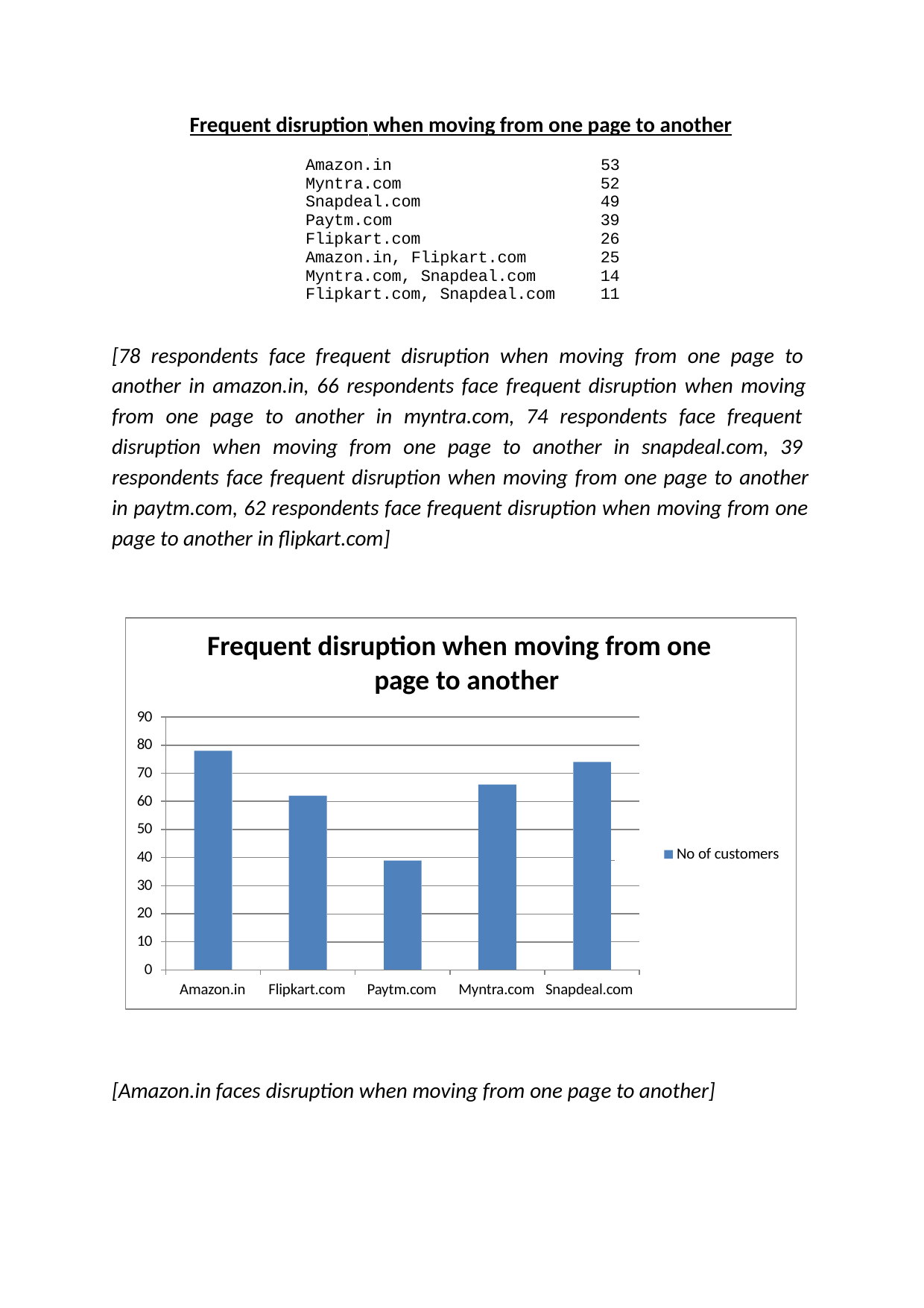

Frequent disruption when moving from one page to another
| Amazon.in | 53 |
| --- | --- |
| Myntra.com | 52 |
| Snapdeal.com | 49 |
| Paytm.com | 39 |
| Flipkart.com | 26 |
| Amazon.in, Flipkart.com | 25 |
| Myntra.com, Snapdeal.com | 14 |
| Flipkart.com, Snapdeal.com | 11 |
[78 respondents face frequent disruption when moving from one page to  another in amazon.in, 66 respondents face frequent disruption when moving  from one page to another in myntra.com, 74 respondents face frequent  disruption when moving from one page to another in snapdeal.com, 39  respondents face frequent disruption when moving from one page to another  in paytm.com, 62 respondents face frequent disruption when moving from one  page to another in flipkart.com]

Frequent disruption when moving from one  page to another
90
80
70
60
50
40
30
20
10
0

No of customers

Amazon.in	Flipkart.com	Paytm.com	Myntra.com Snapdeal.com
[Amazon.in faces disruption when moving from one page to another]